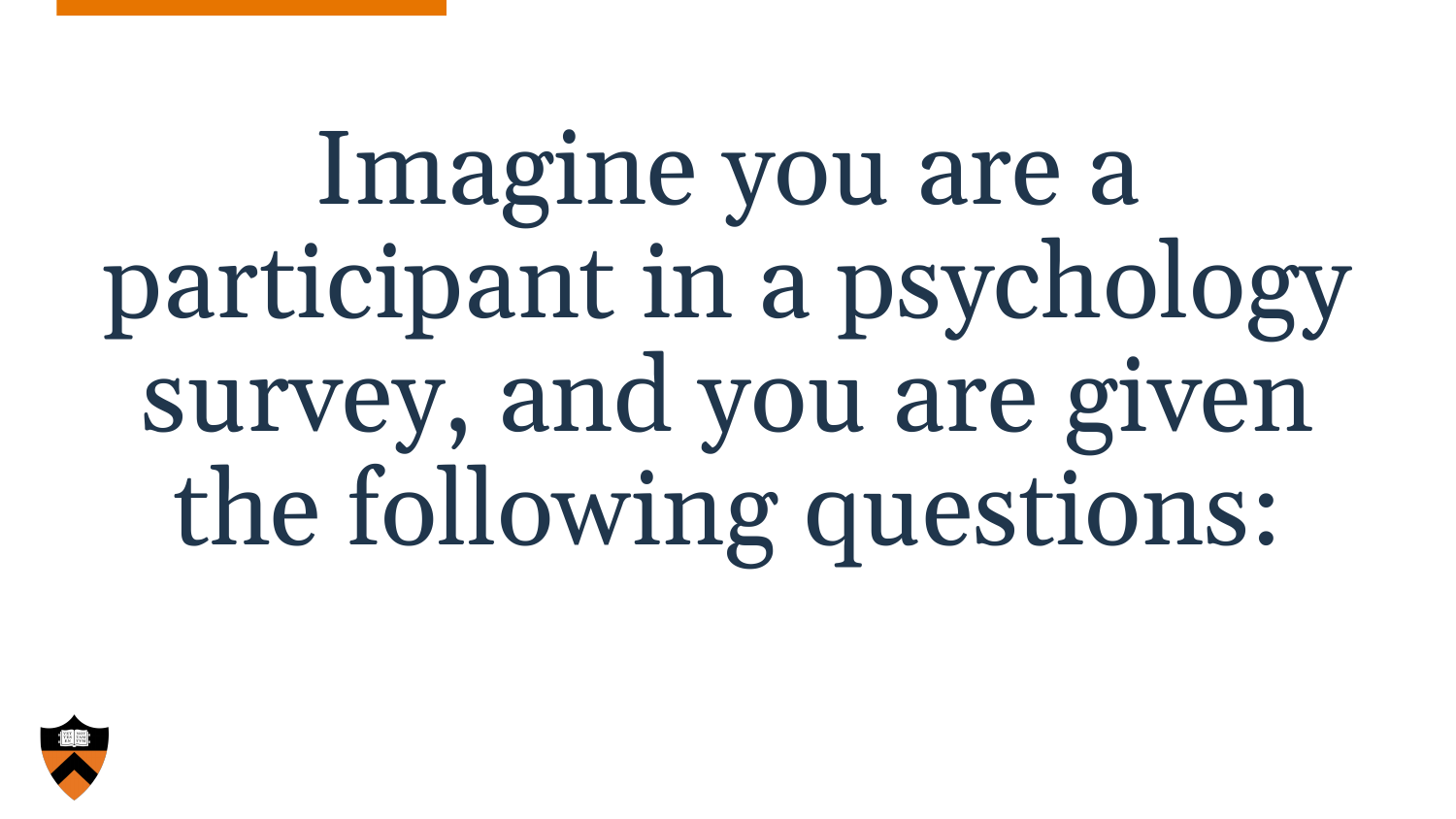

# Imagine you are a participant in a psychology survey, and you are given the following questions: